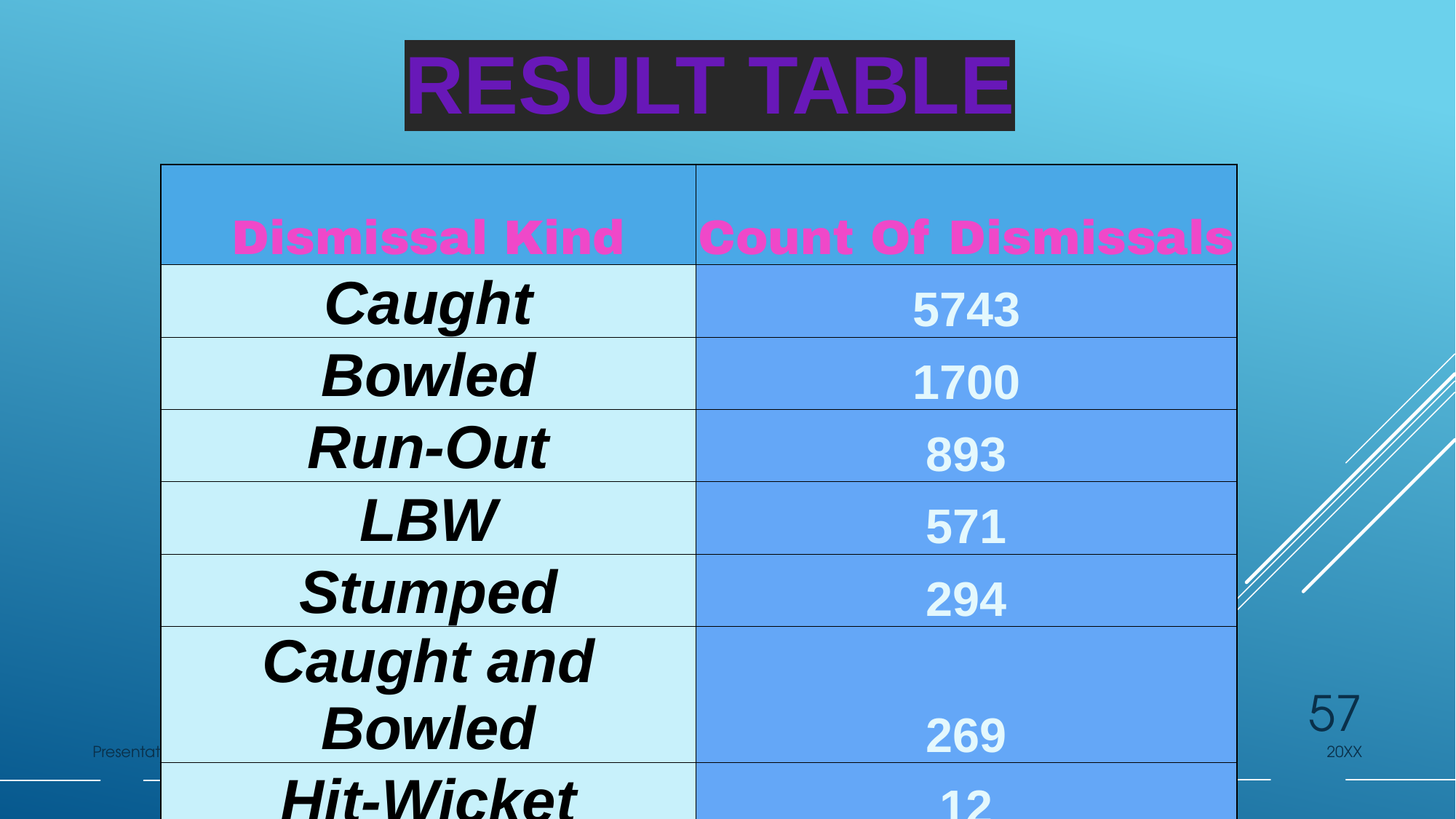

RESULT TABLE
| Dismissal Kind | Count Of Dismissals |
| --- | --- |
| Caught | 5743 |
| Bowled | 1700 |
| Run-Out | 893 |
| LBW | 571 |
| Stumped | 294 |
| Caught and Bowled | 269 |
| Hit-Wicket | 12 |
57
Presentation title
20XX